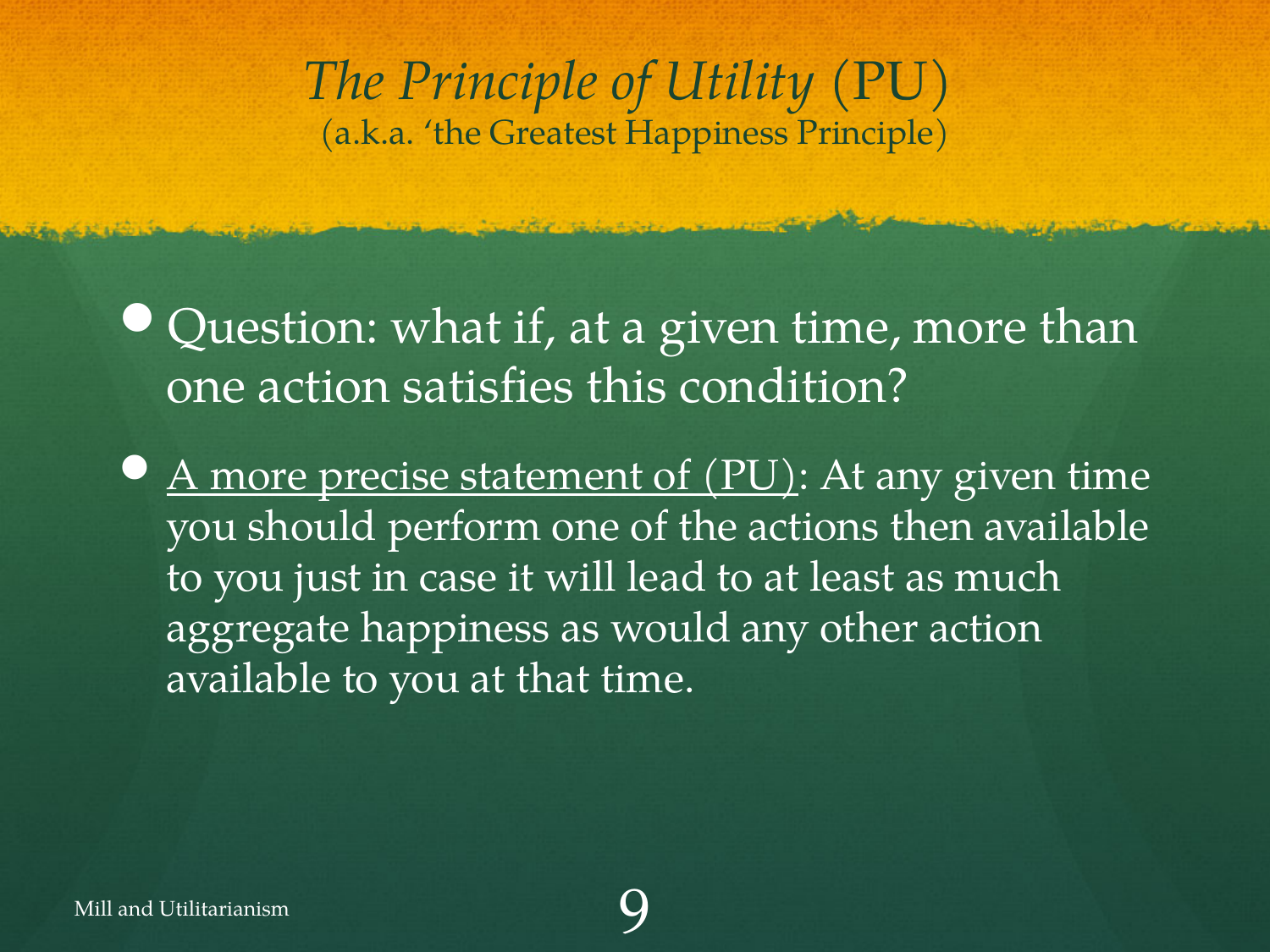

# The Principle of Utility (PU) (a.k.a. ‘the Greatest Happiness Principle)
Question: what if, at a given time, more than one action satisfies this condition?
A more precise statement of (PU): At any given time you should perform one of the actions then available to you just in case it will lead to at least as much aggregate happiness as would any other action available to you at that time.

Mill and Utilitarianism
9